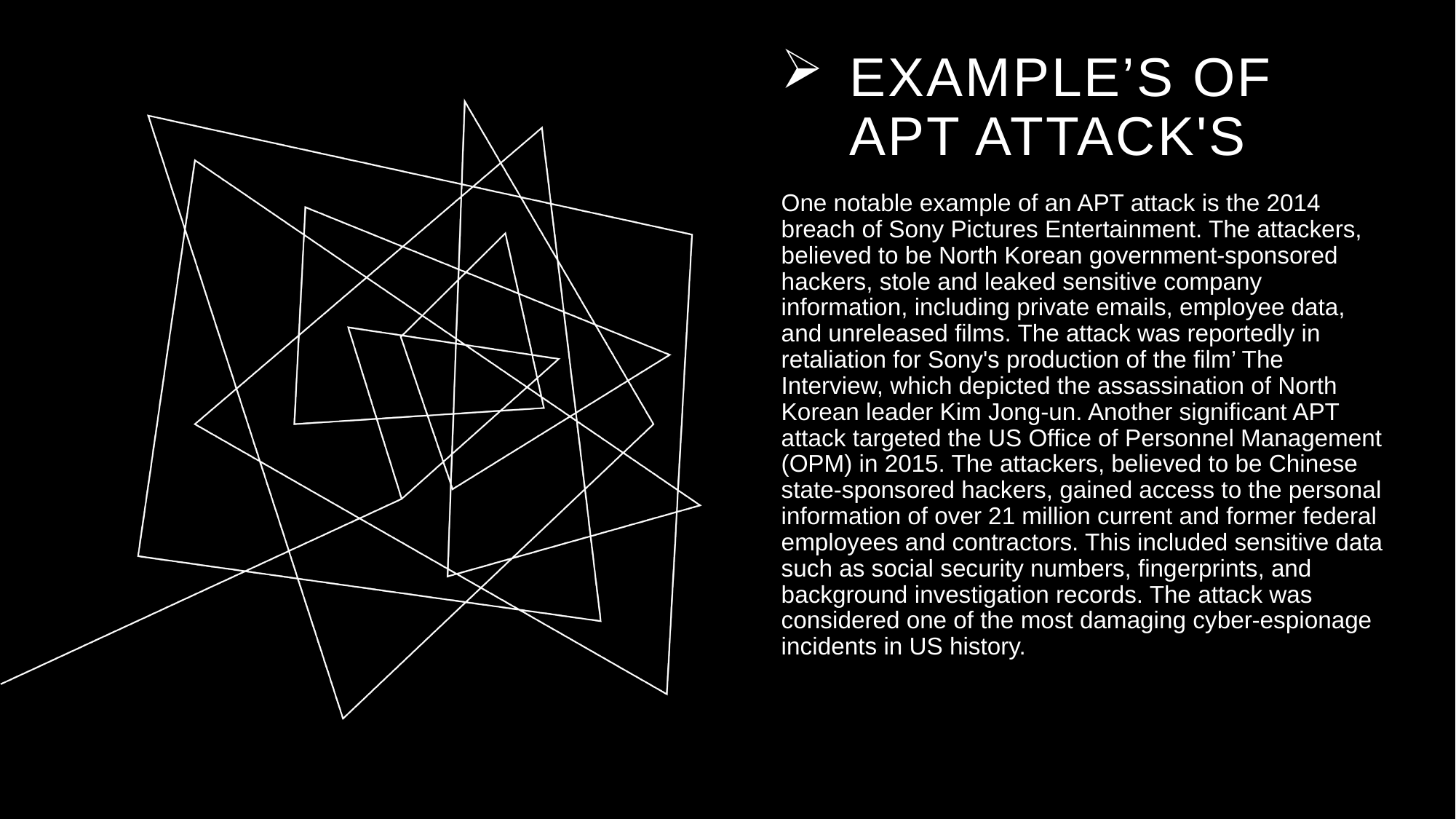

# Example’s of Apt Attack's
One notable example of an APT attack is the 2014 breach of Sony Pictures Entertainment. The attackers, believed to be North Korean government-sponsored hackers, stole and leaked sensitive company information, including private emails, employee data, and unreleased films. The attack was reportedly in retaliation for Sony's production of the film’ The Interview, which depicted the assassination of North Korean leader Kim Jong-un. Another significant APT attack targeted the US Office of Personnel Management (OPM) in 2015. The attackers, believed to be Chinese state-sponsored hackers, gained access to the personal information of over 21 million current and former federal employees and contractors. This included sensitive data such as social security numbers, fingerprints, and background investigation records. The attack was considered one of the most damaging cyber-espionage incidents in US history.